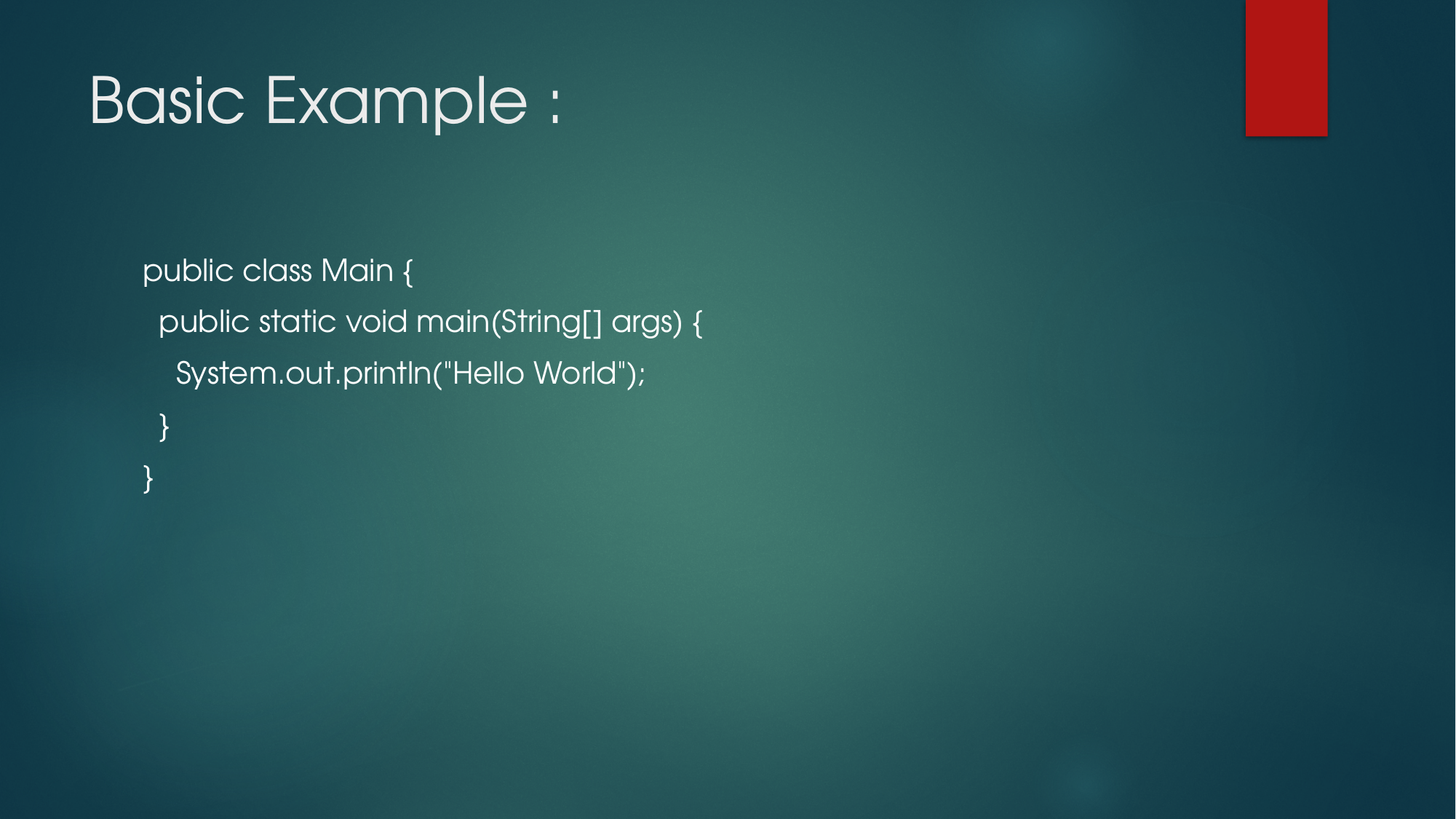

# Basic Example :
public class Main {
  public static void main(String[] args) {
    System.out.println("Hello World");
  }
}